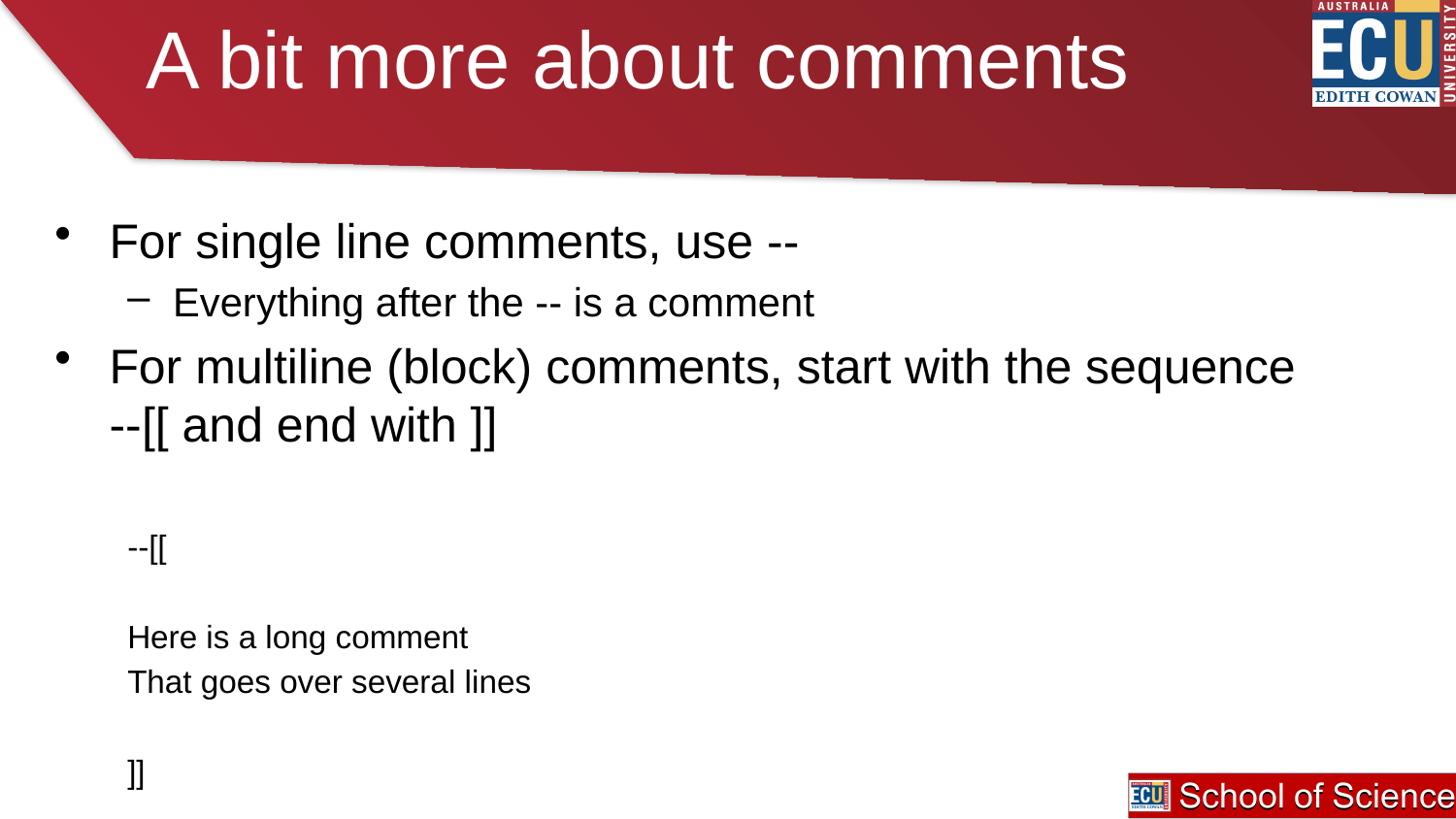

# A bit more about comments
For single line comments, use --
Everything after the -- is a comment
For multiline (block) comments, start with the sequence
--[[ and end with ]]

--[[

Here is a long comment
That goes over several lines

]]